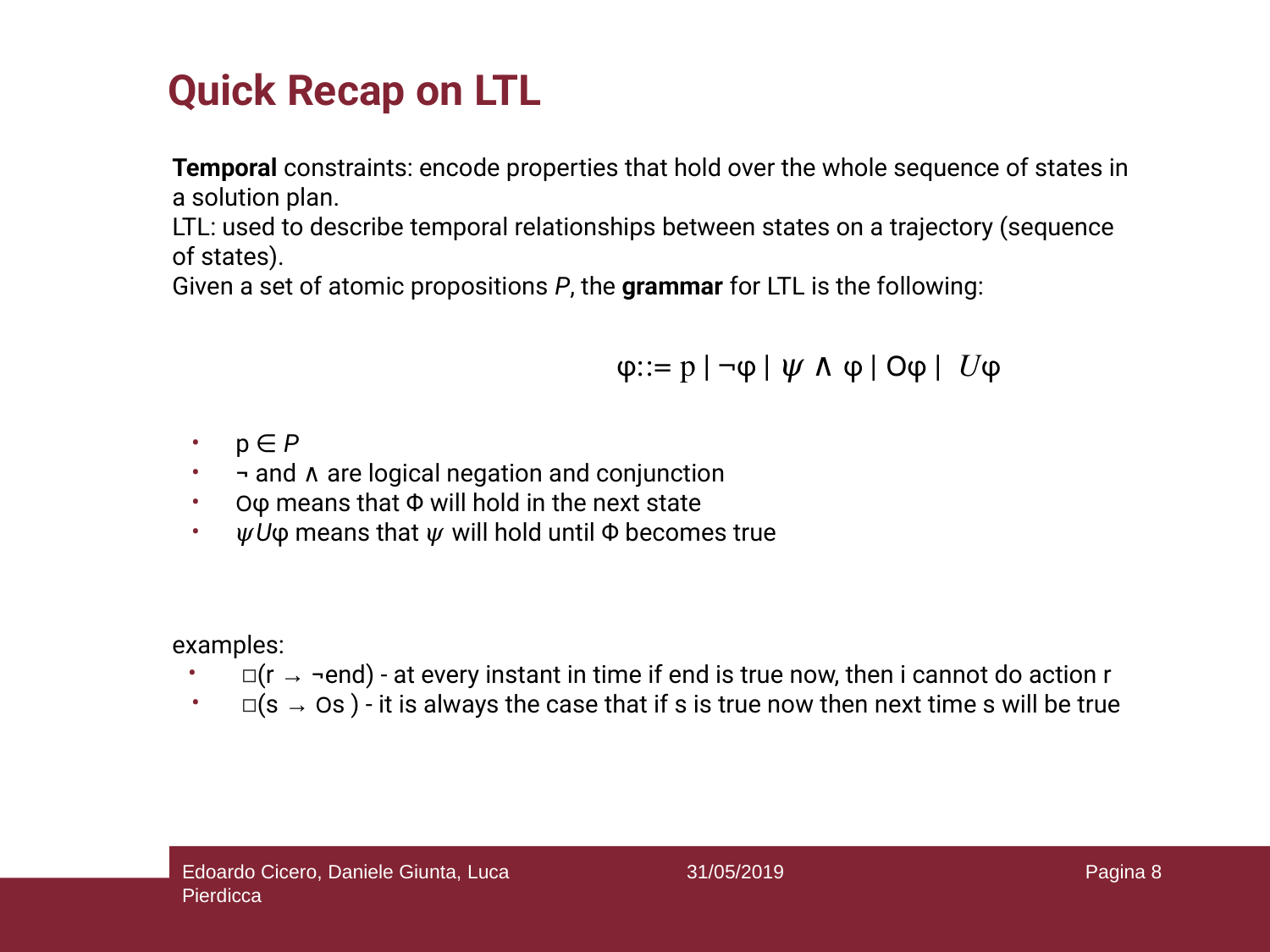

# Quick Recap on LTL
Temporal constraints: encode properties that hold over the whole sequence of states in a solution plan.
LTL: used to describe temporal relationships between states on a trajectory (sequence of states).
Given a set of atomic propositions P, the grammar for LTL is the following:

		 	φ::= p | ¬φ | 𝜓 ∧ φ | ౦φ | 𝜓Uφ

p ∈ P
¬ and ∧ are logical negation and conjunction
౦φ means that Φ will hold in the next state
𝜓Uφ means that 𝜓 will hold until Φ becomes true

examples:
 ◻️(r → ¬end) - at every instant in time if end is true now, then i cannot do action r
 ◻️(s → ౦s ) - it is always the case that if s is true now then next time s will be true

Edoardo Cicero, Daniele Giunta, Luca Pierdicca

31/05/2019
Pagina 8